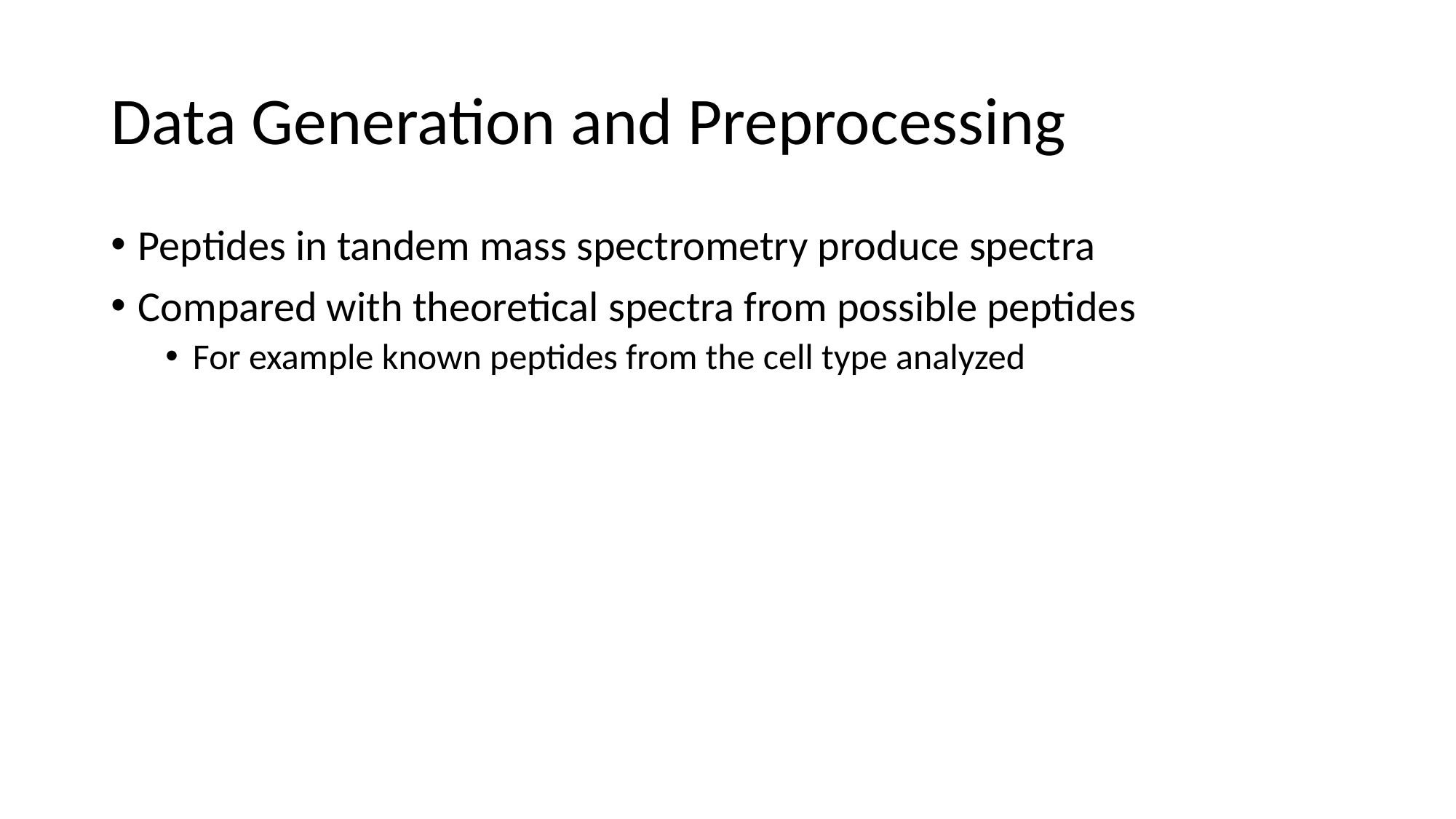

# Data Generation and Preprocessing
Peptides in tandem mass spectrometry produce spectra
Compared with theoretical spectra from possible peptides
For example known peptides from the cell type analyzed